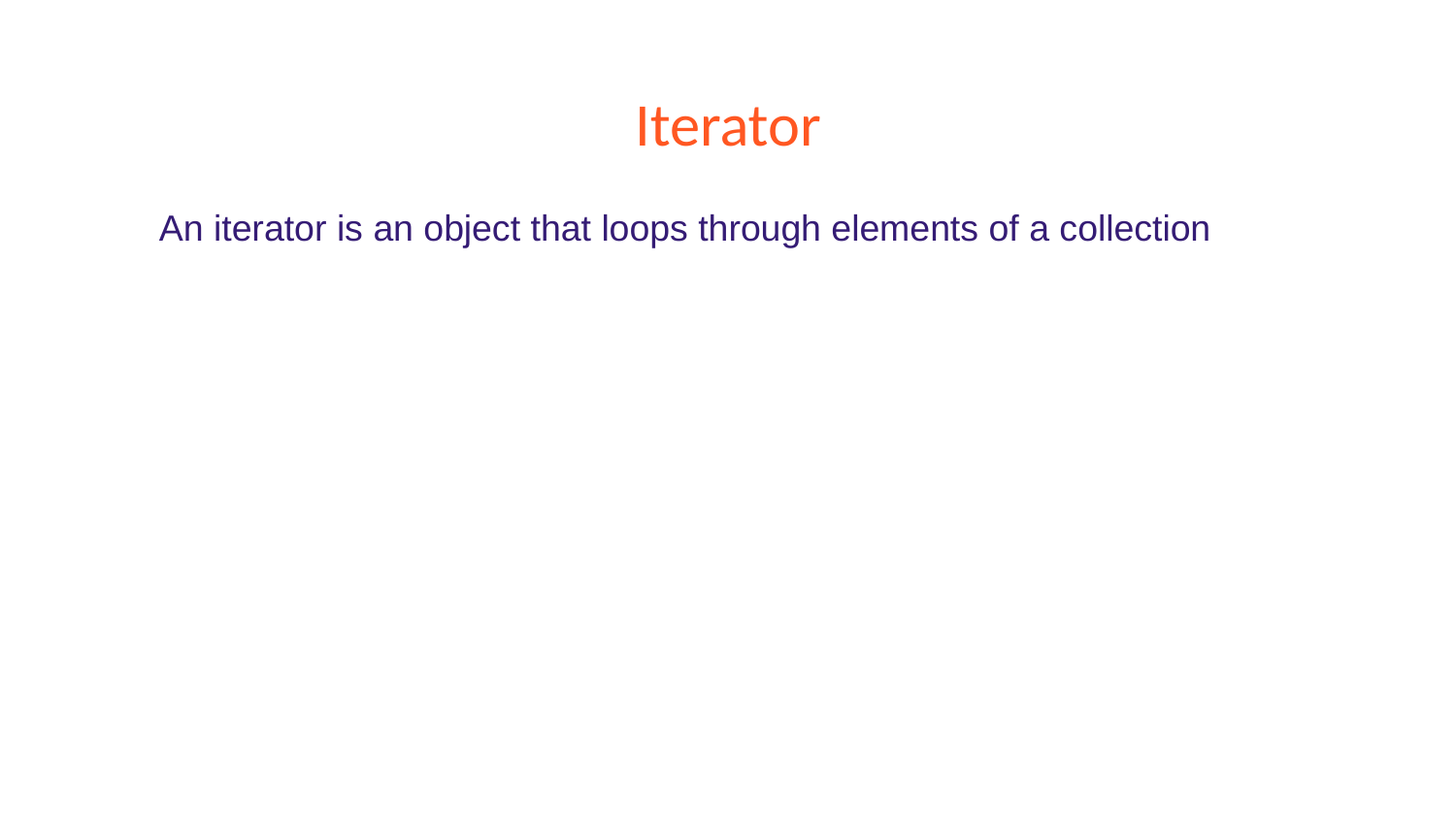

# Iterator
An iterator is an object that loops through elements of a collection